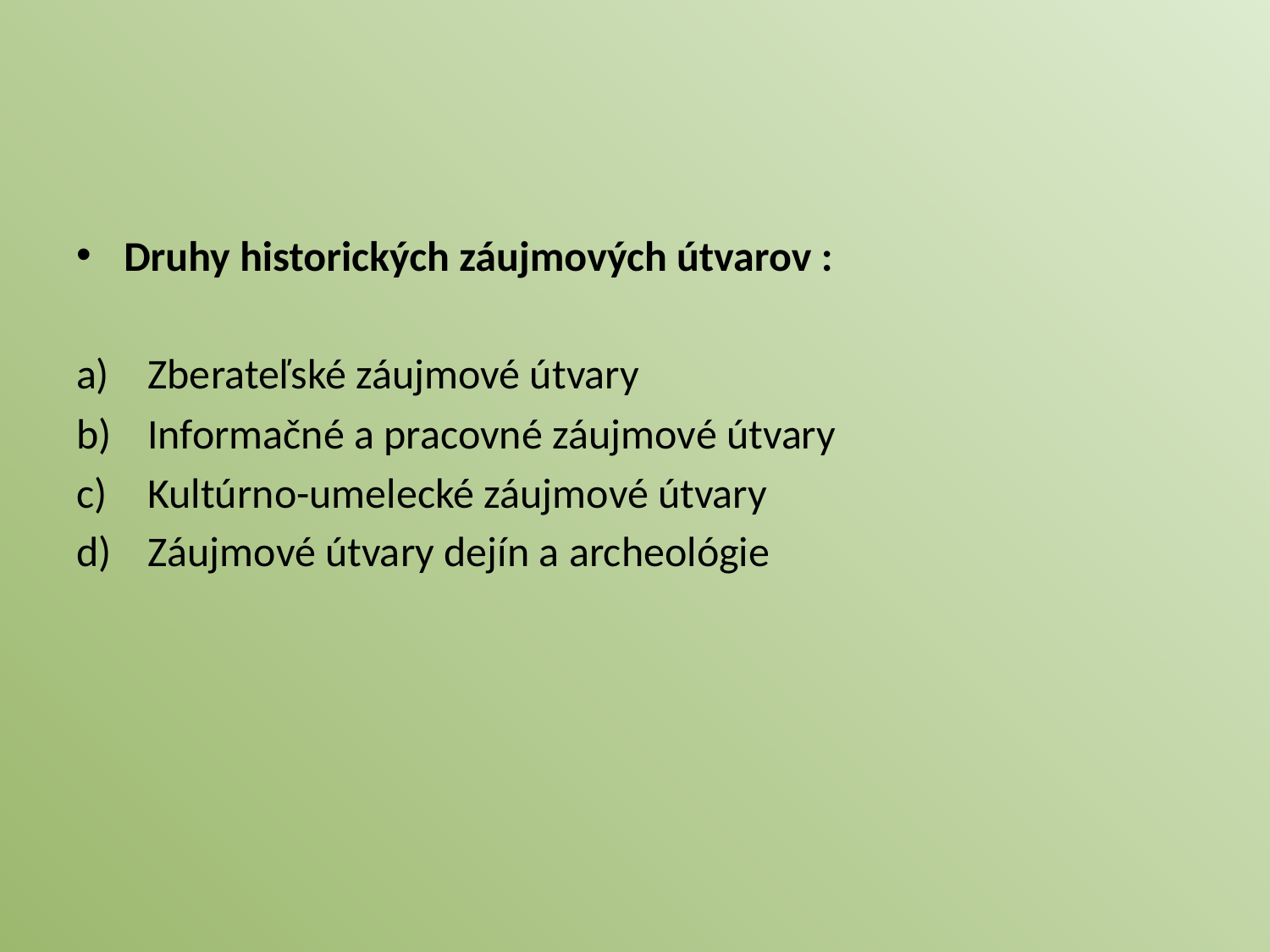

#
Druhy historických záujmových útvarov :

Zberateľské záujmové útvary
Informačné a pracovné záujmové útvary
Kultúrno-umelecké záujmové útvary
Záujmové útvary dejín a archeológie